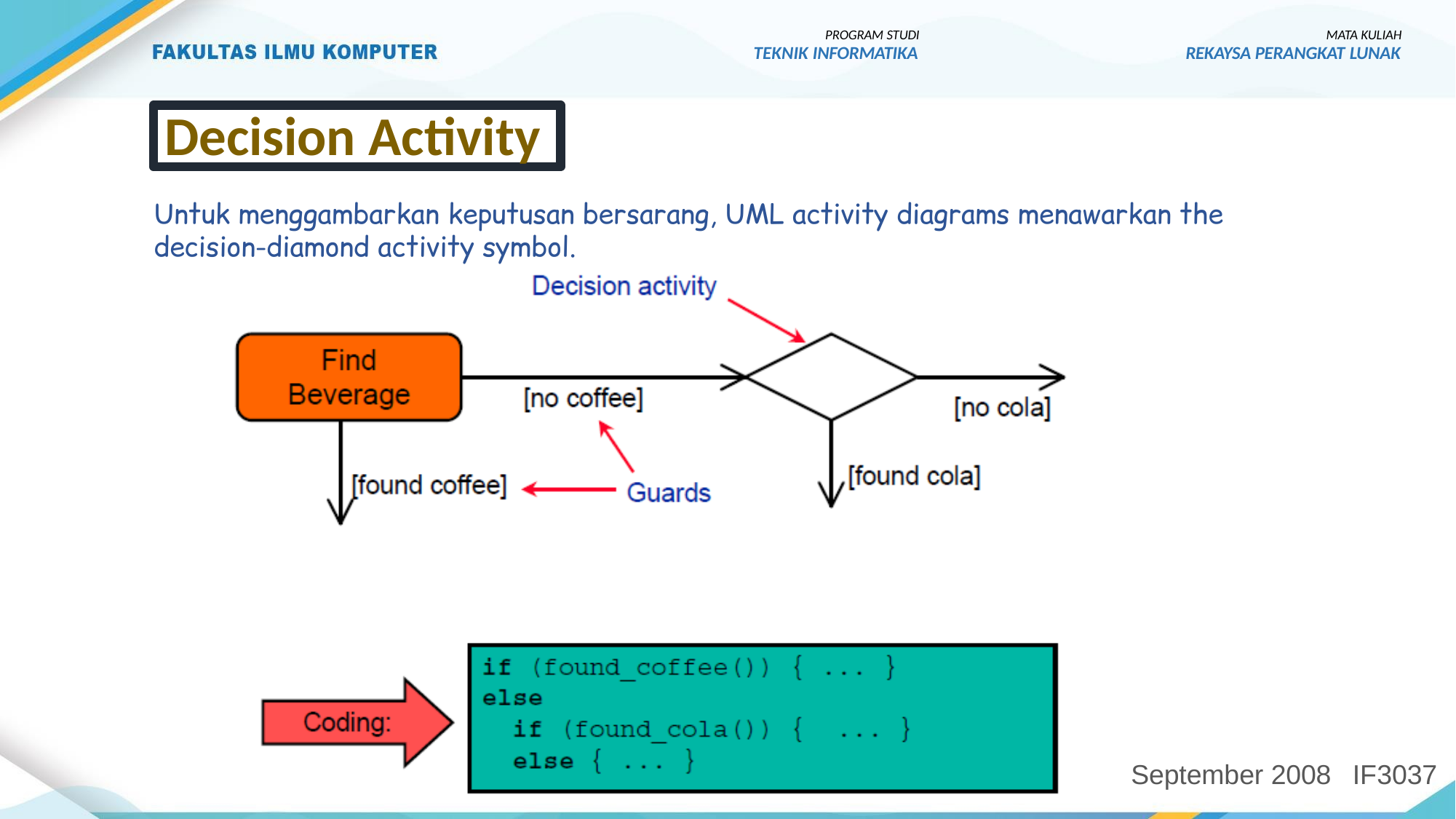

PROGRAM STUDI
TEKNIK INFORMATIKA
MATA KULIAH
REKAYSA PERANGKAT LUNAK
Decision Activity
Untuk menggambarkan keputusan bersarang, UML activity diagrams menawarkan the
decision-diamond activity symbol.

September 2008
IF3037